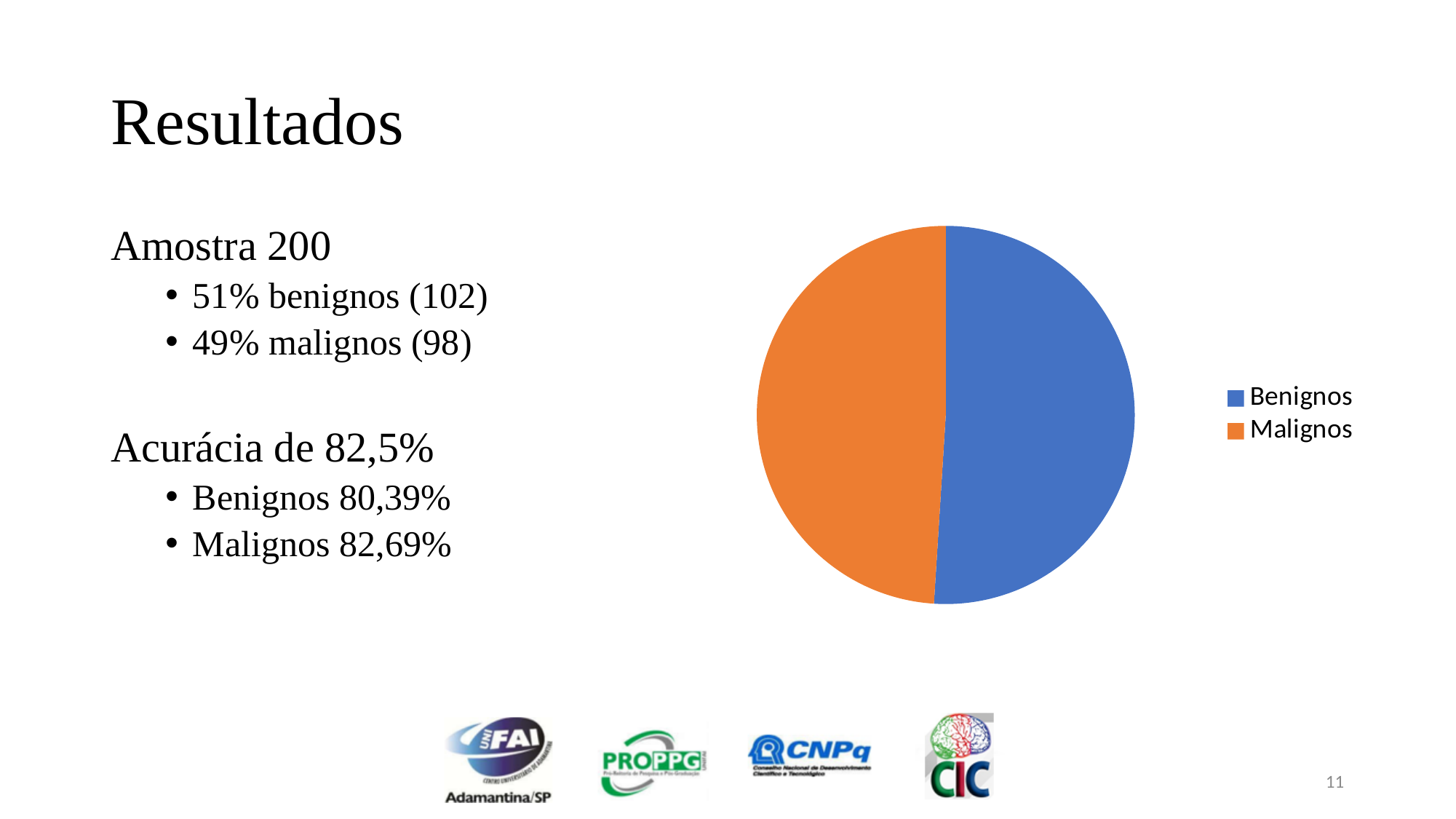

# Resultados
Amostra 200
51% benignos (102)
49% malignos (98)

Acurácia de 82,5%
Benignos 80,39%
Malignos 82,69%

### Chart

| Category | Colunas1 |
|---|---|
| Benignos | 102.0 |
| Malignos  | 98.0 |
11